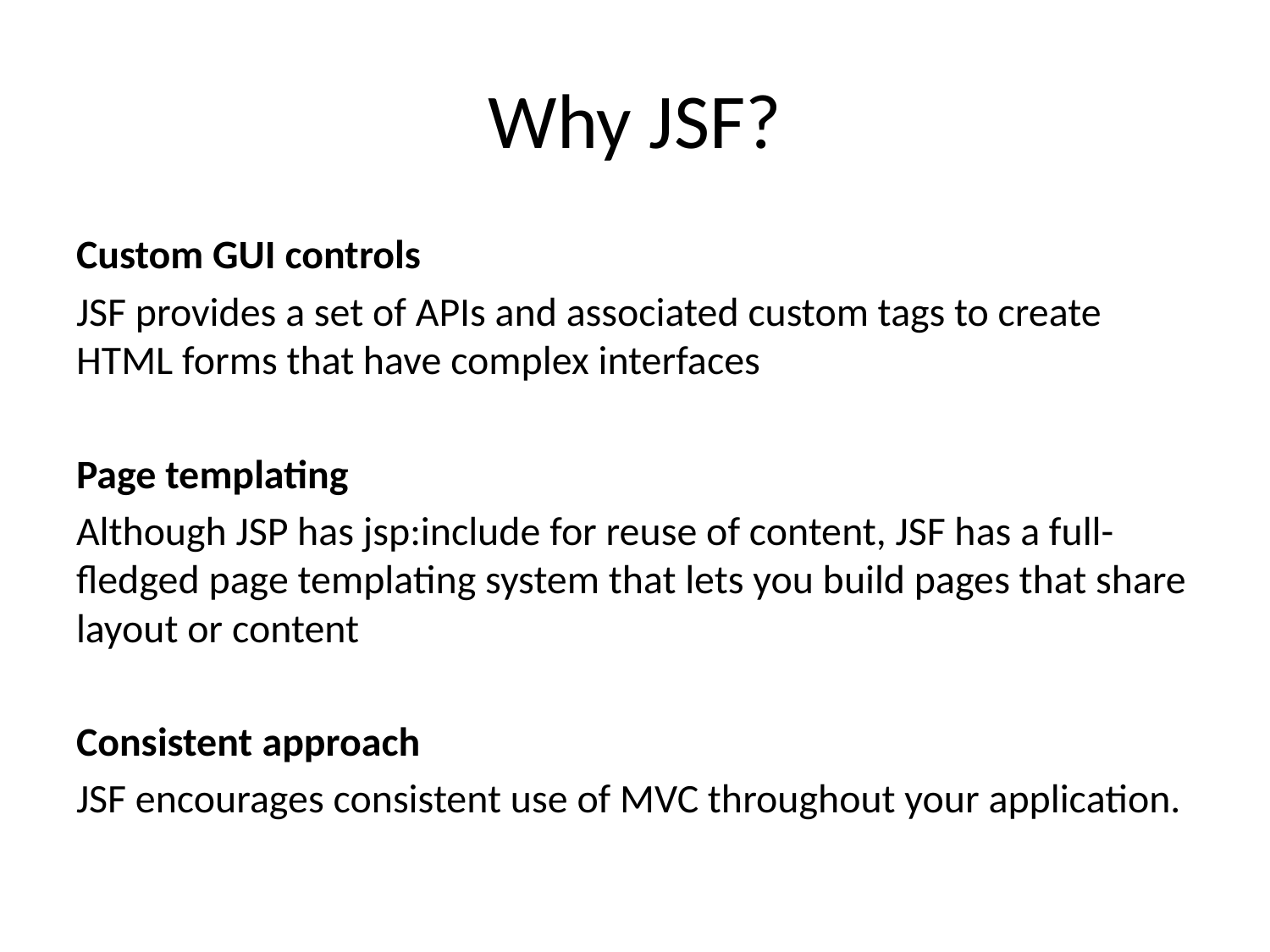

# Why JSF?
Custom GUI controls
JSF provides a set of APIs and associated custom tags to create HTML forms that have complex interfaces

Page templating
Although JSP has jsp:include for reuse of content, JSF has a full-fledged page templating system that lets you build pages that share layout or content

Consistent approach
JSF encourages consistent use of MVC throughout your application.